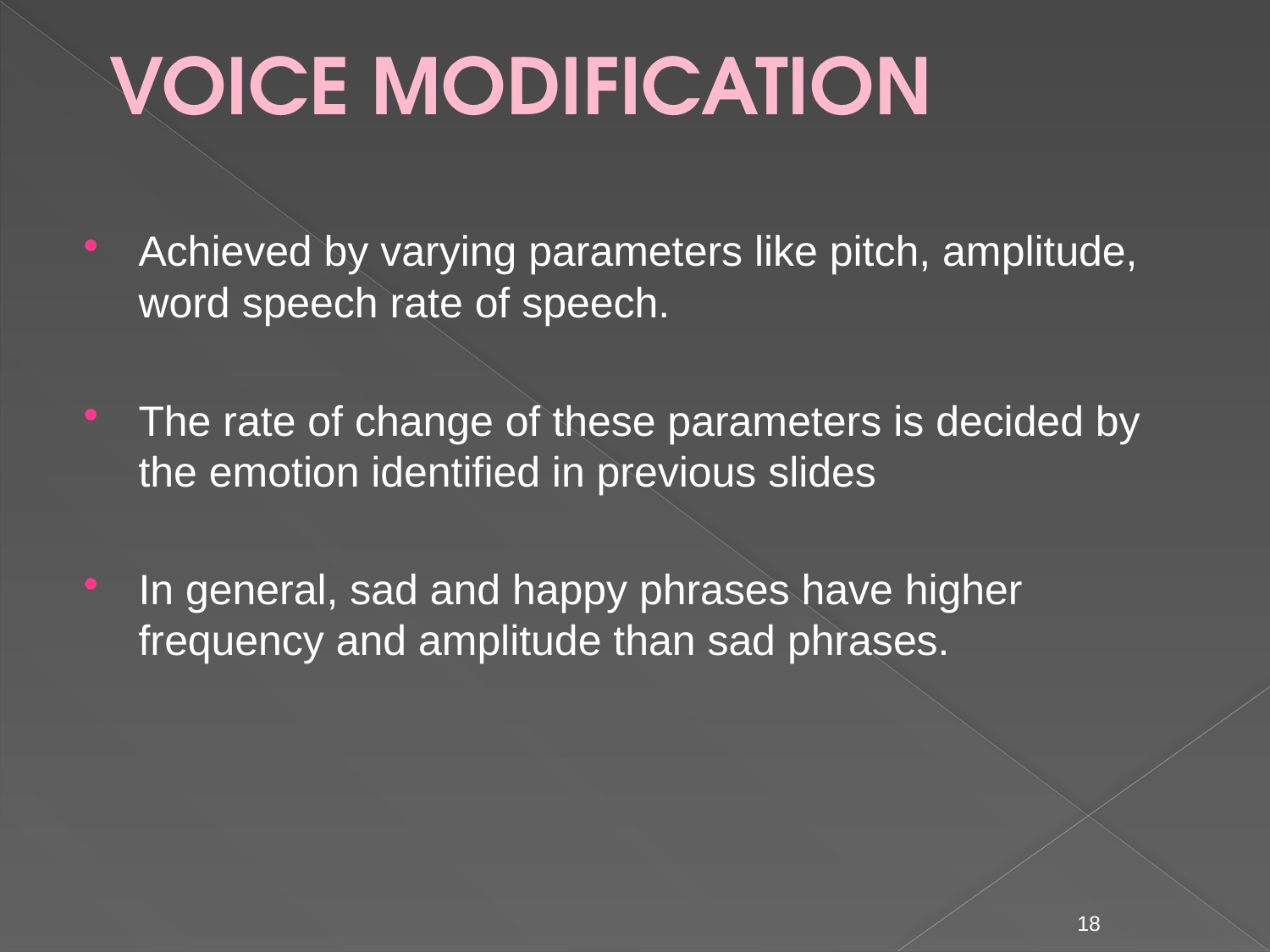

VOICE MODIFICATION

Achieved by varying parameters like pitch, amplitude, word speech rate of speech.

The rate of change of these parameters is decided by the emotion identified in previous slides

In general, sad and happy phrases have higher frequency and amplitude than sad phrases.

18